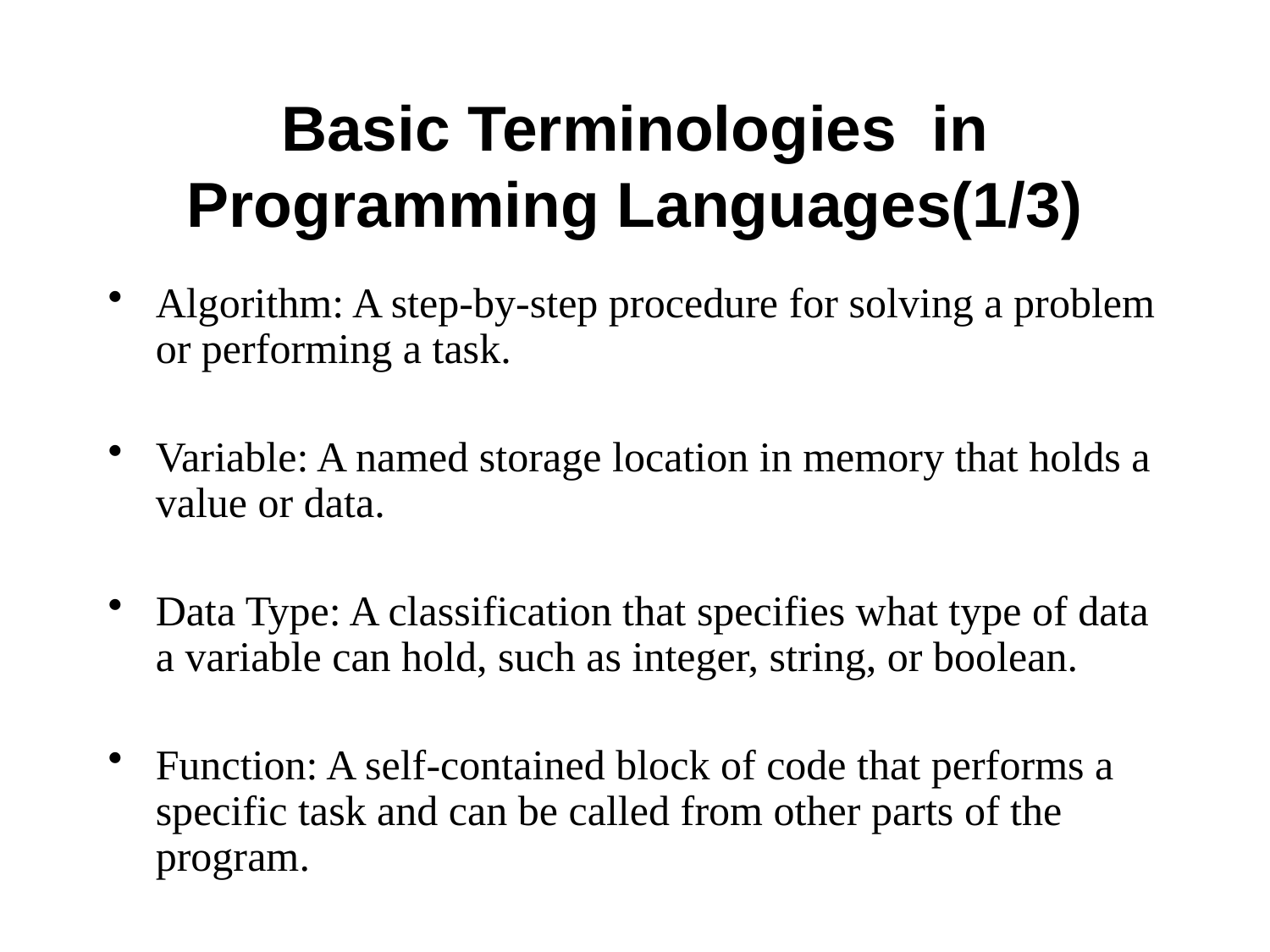

# Basic Terminologies  in Programming Languages(1/3)
Algorithm: A step-by-step procedure for solving a problem or performing a task.

Variable: A named storage location in memory that holds a value or data.

Data Type: A classification that specifies what type of data a variable can hold, such as integer, string, or boolean.

Function: A self-contained block of code that performs a specific task and can be called from other parts of the program.
5